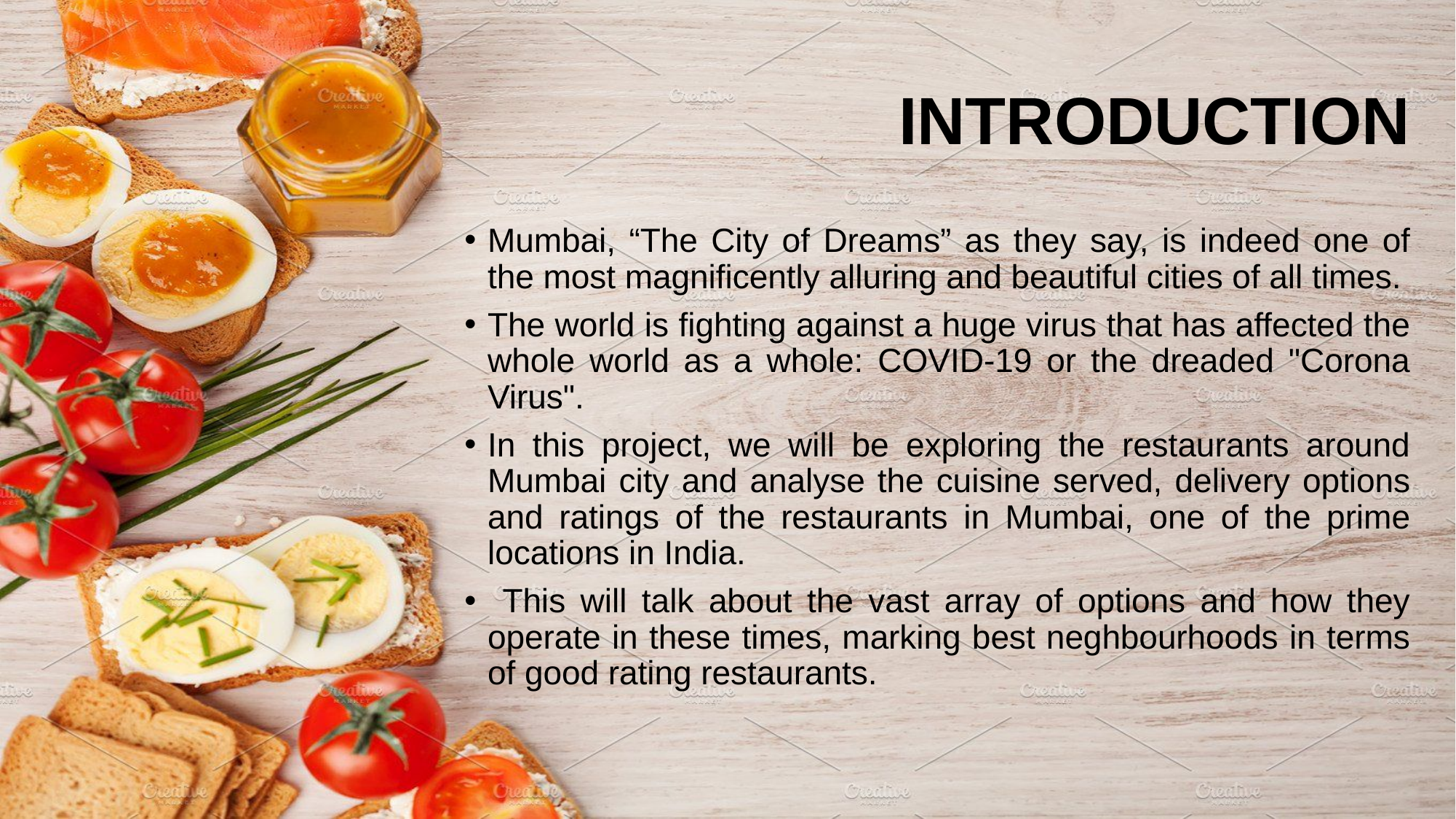

# INTRODUCTION
Mumbai, “The City of Dreams” as they say, is indeed one of the most magnificently alluring and beautiful cities of all times.
The world is fighting against a huge virus that has affected the whole world as a whole: COVID-19 or the dreaded "Corona Virus".
In this project, we will be exploring the restaurants around Mumbai city and analyse the cuisine served, delivery options and ratings of the restaurants in Mumbai, one of the prime locations in India.
 This will talk about the vast array of options and how they operate in these times, marking best neghbourhoods in terms of good rating restaurants.